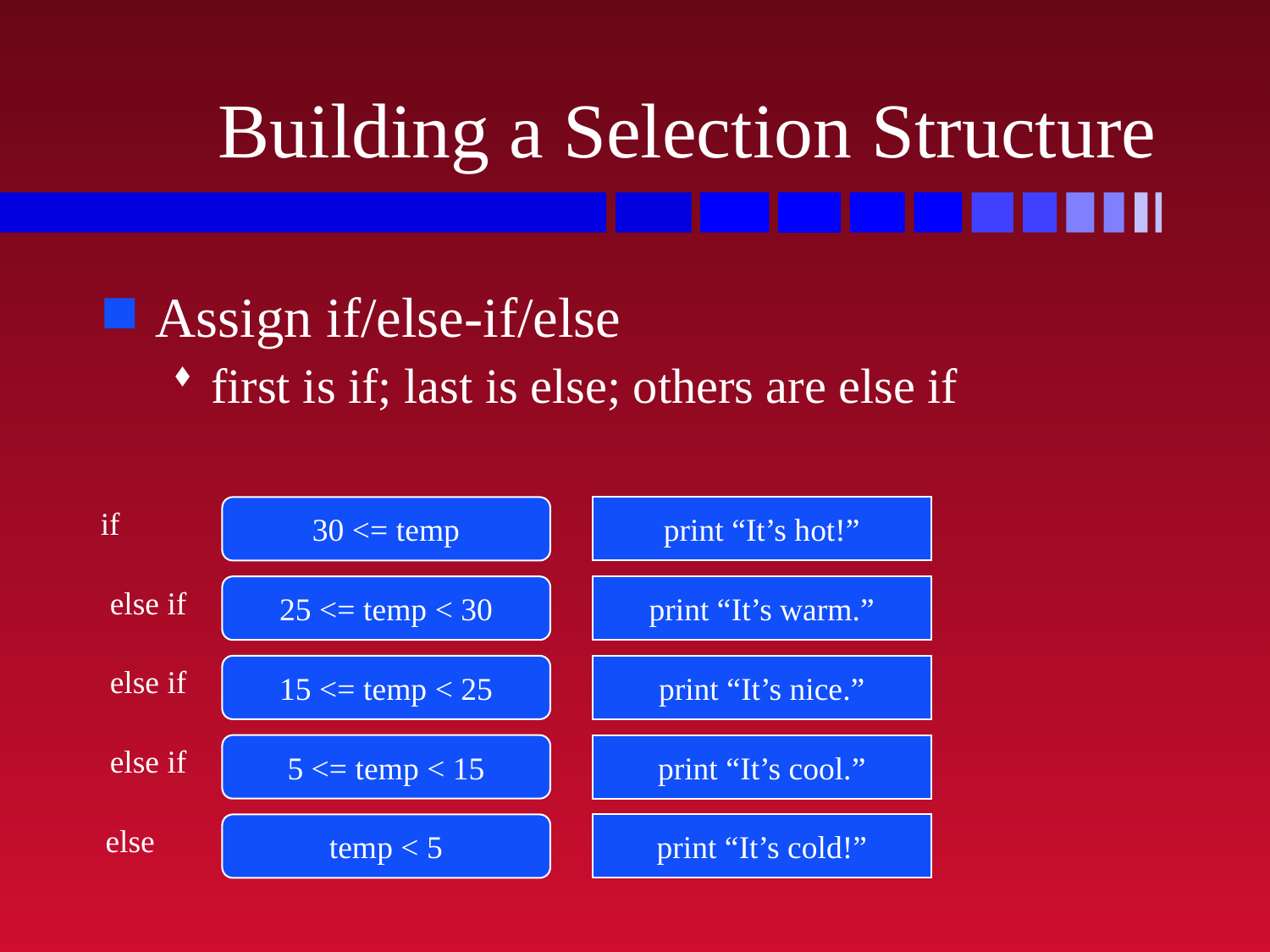

# Building a Selection Structure
Assign if/else-if/else
first is if; last is else; others are else if
if
30 <= temp
print “It’s hot!”
else if
25 <= temp < 30
print “It’s warm.”
else if
15 <= temp < 25
print “It’s nice.”
else if
5 <= temp < 15
print “It’s cool.”
else
temp < 5
print “It’s cold!”